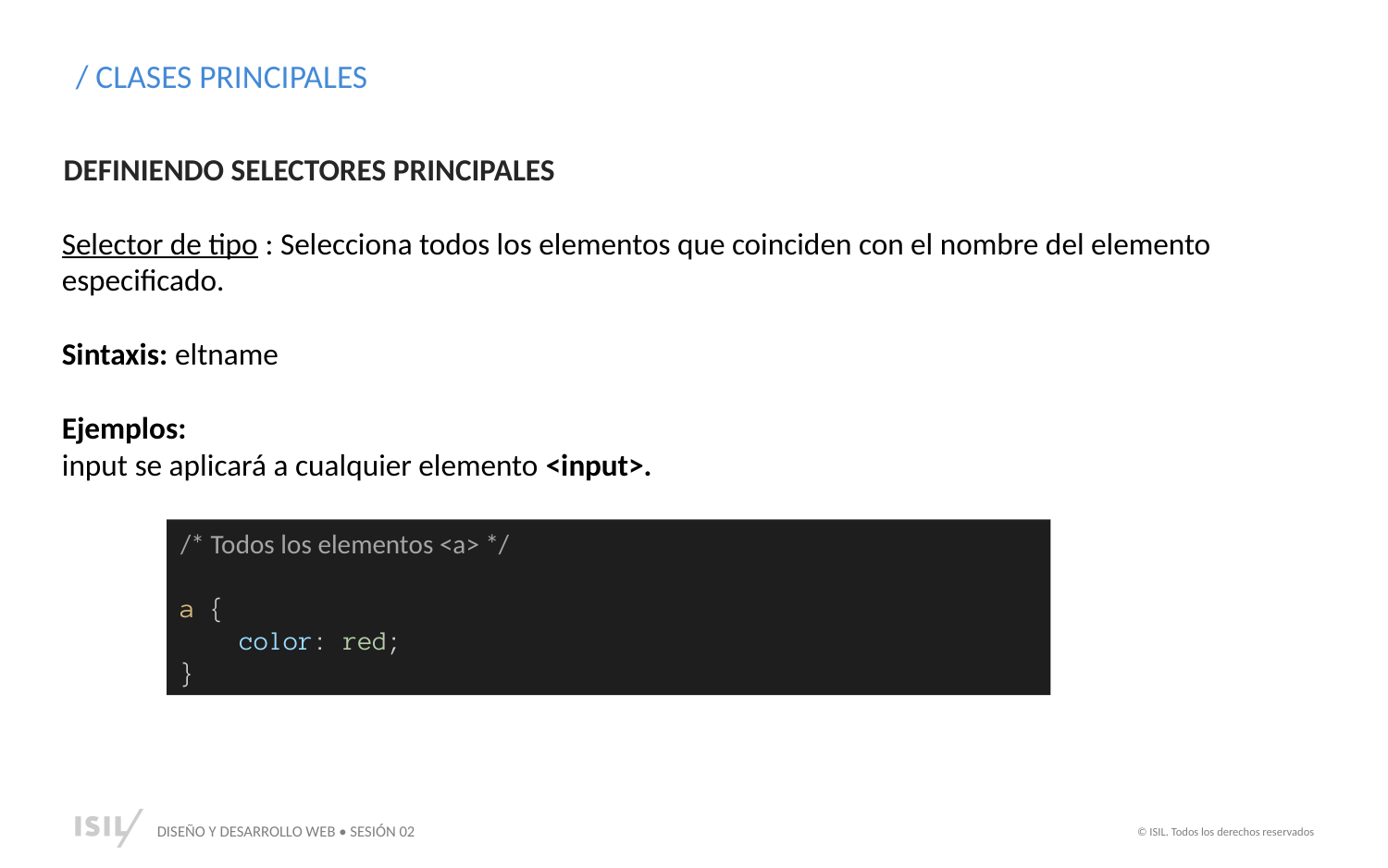

/ CLASES PRINCIPALES
DEFINIENDO SELECTORES PRINCIPALES

Selector de tipo : Selecciona todos los elementos que coinciden con el nombre del elemento especificado.

Sintaxis: eltname

Ejemplos:
input se aplicará a cualquier elemento <input>.

/* Todos los elementos <a> */

a {
    color: red;
}